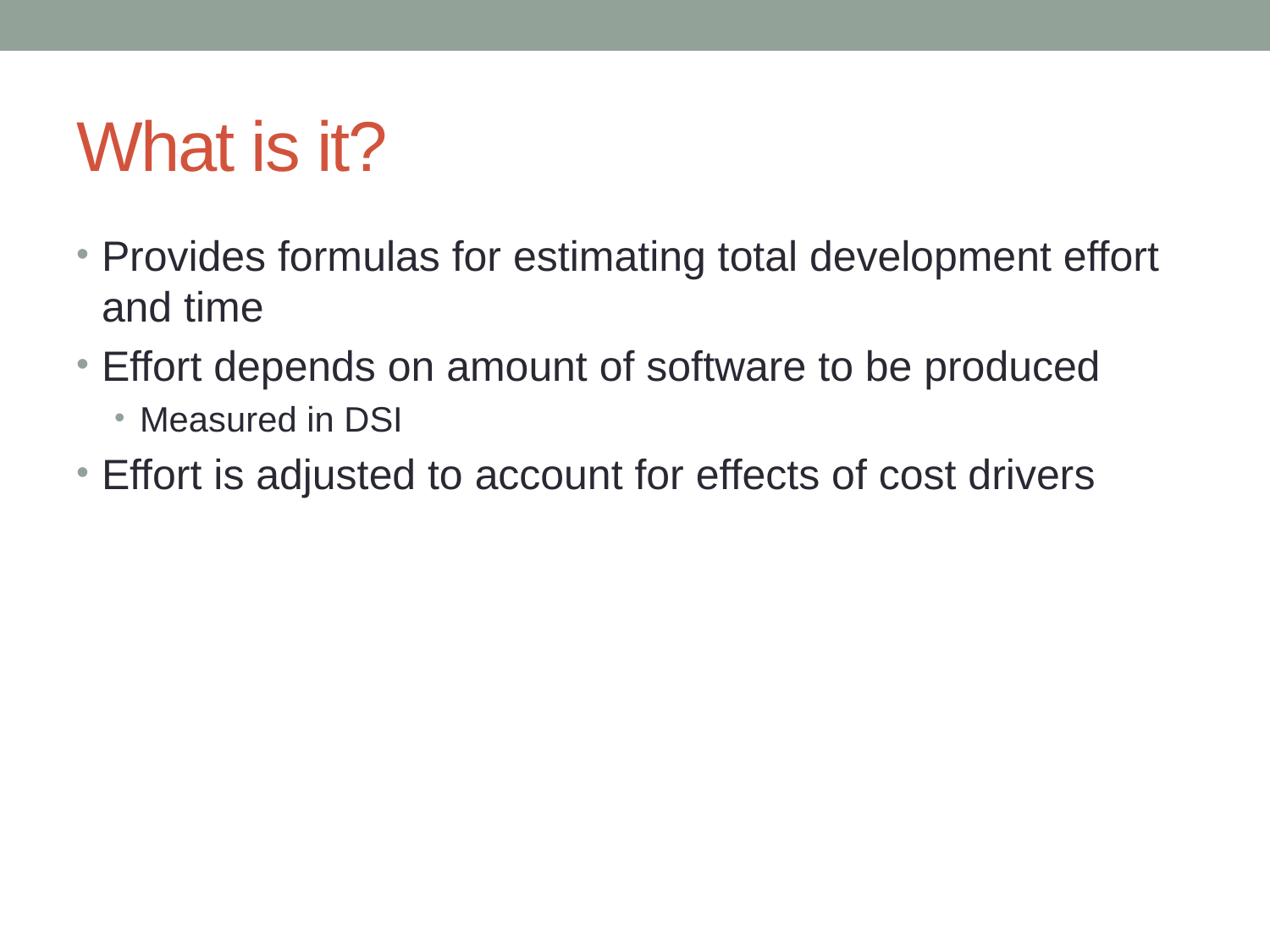

# What is it?
Provides formulas for estimating total development effort and time
Effort depends on amount of software to be produced
Measured in DSI
Effort is adjusted to account for effects of cost drivers